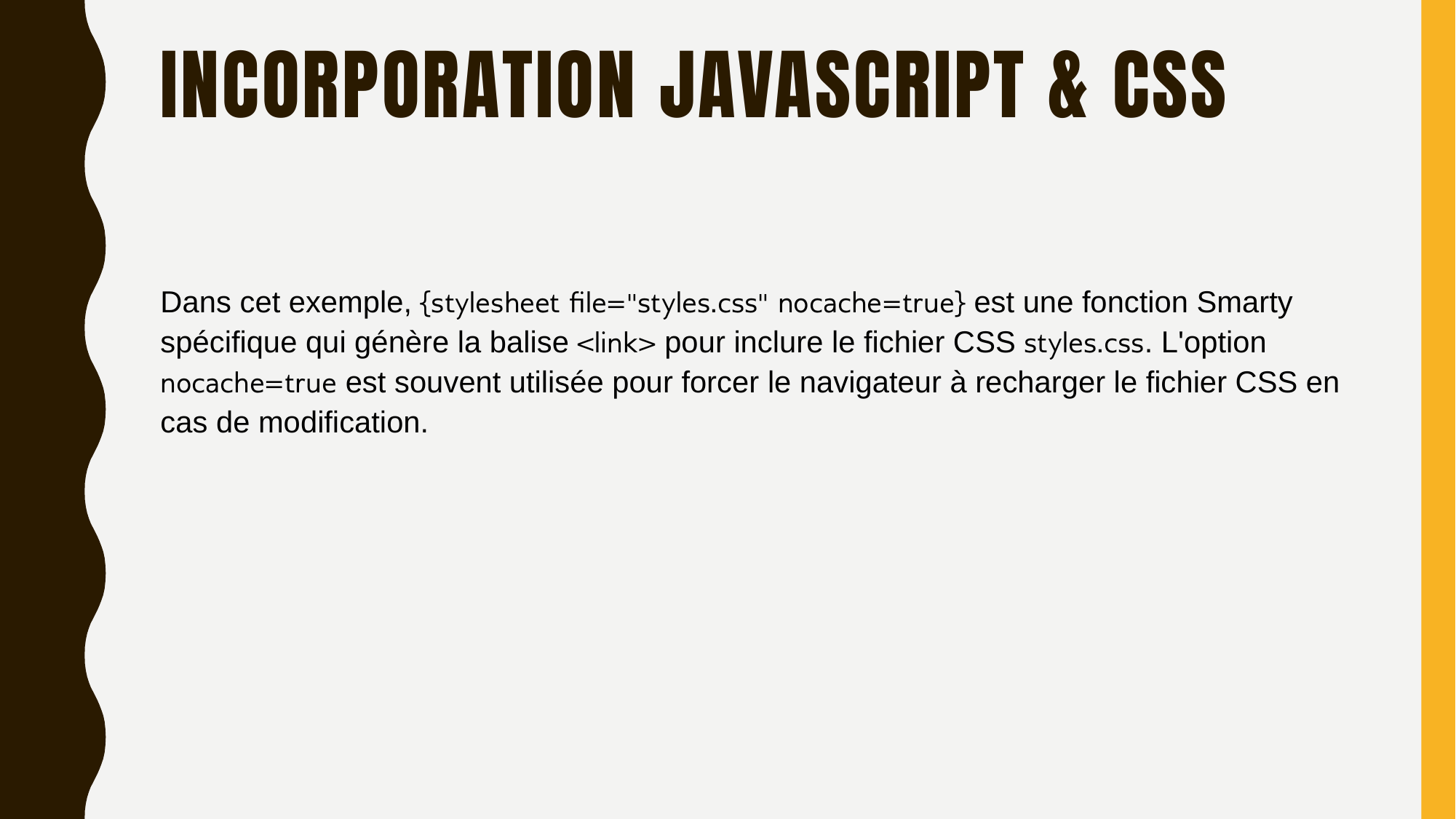

# Incorporation javascript & css
Dans cet exemple, {stylesheet file="styles.css" nocache=true} est une fonction Smarty spécifique qui génère la balise <link> pour inclure le fichier CSS styles.css. L'option nocache=true est souvent utilisée pour forcer le navigateur à recharger le fichier CSS en cas de modification.